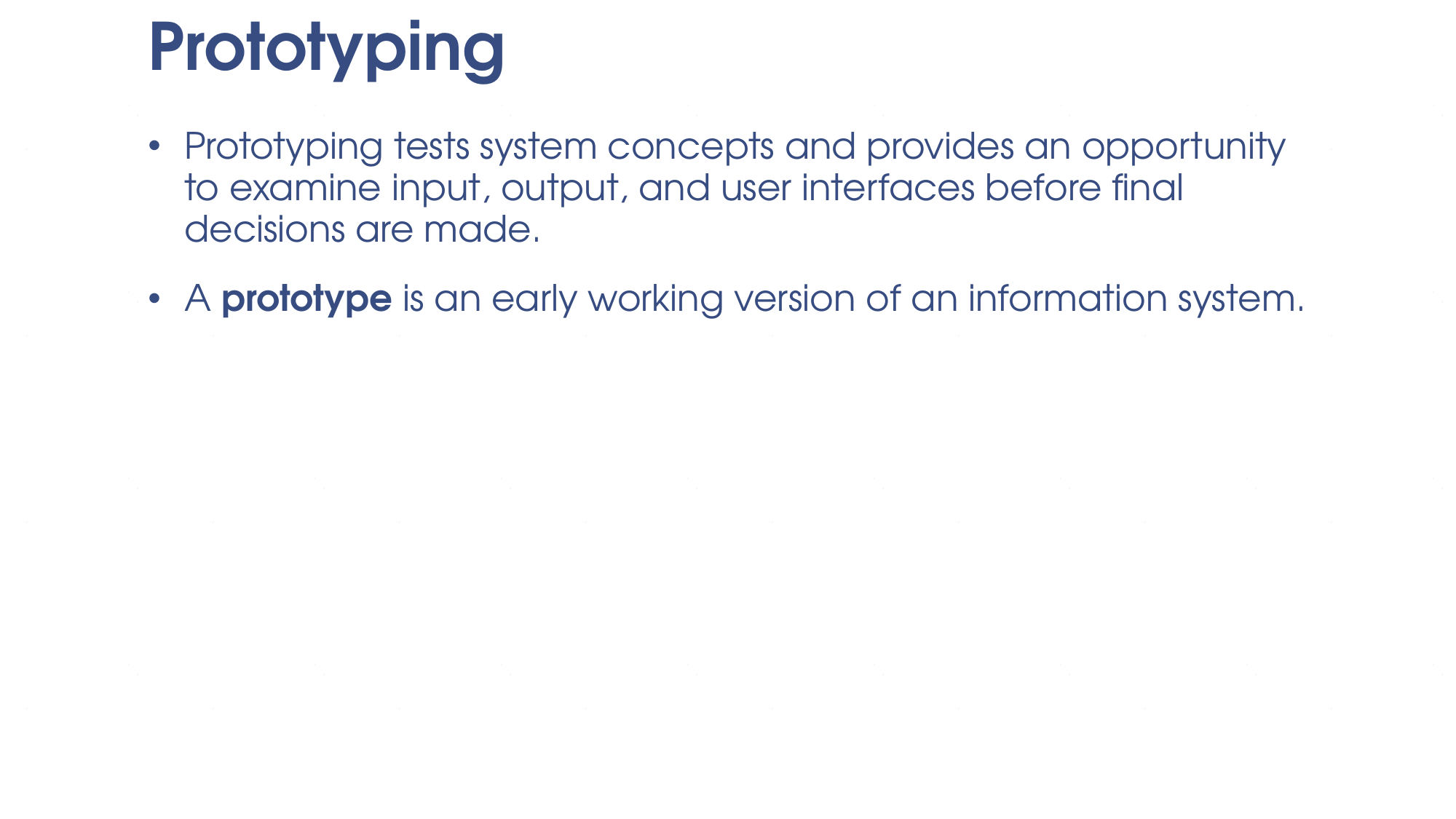

# Prototyping
Prototyping tests system concepts and provides an opportunity to examine input, output, and user interfaces before final decisions are made.
A prototype is an early working version of an information system.